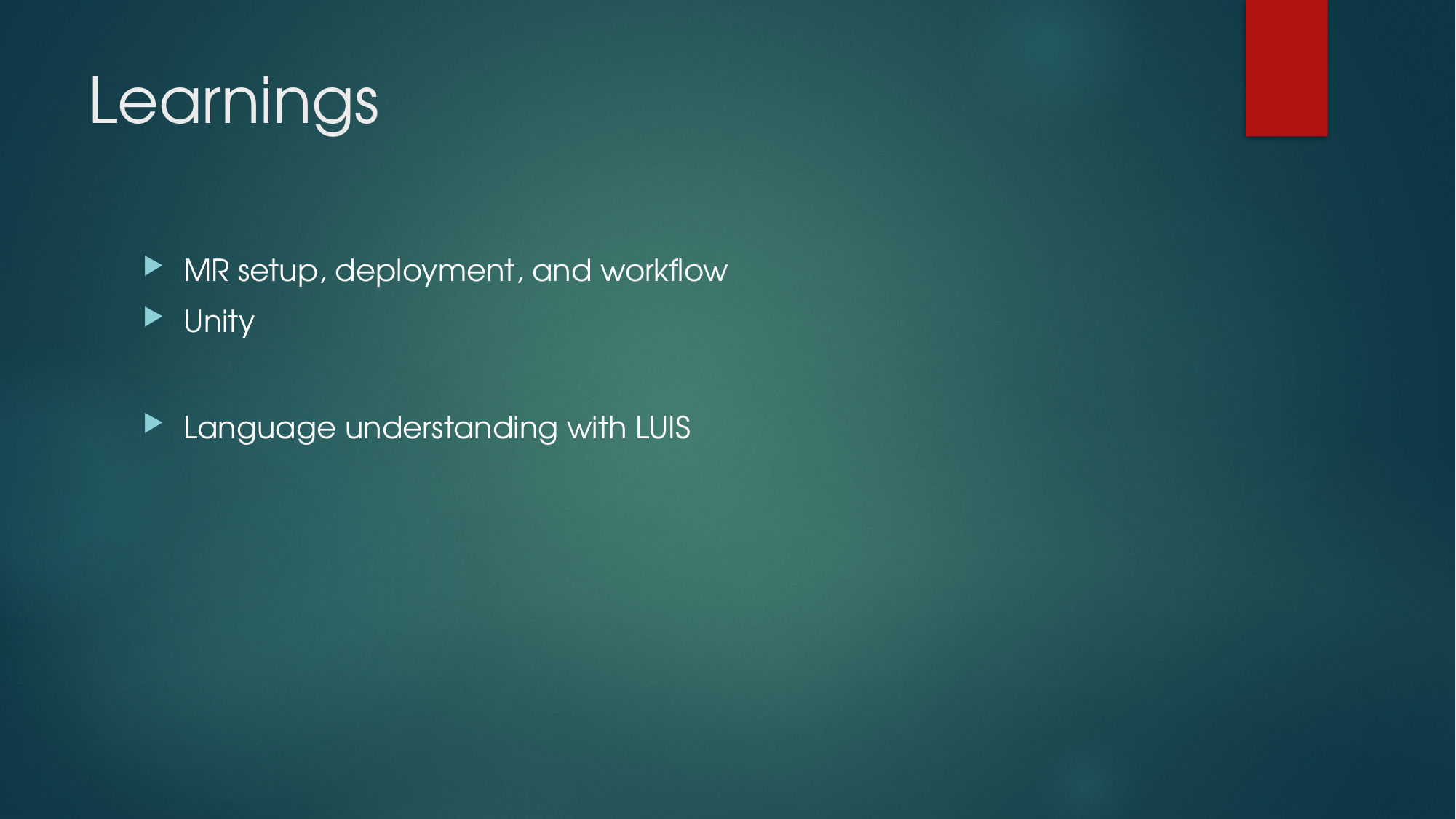

# Learnings
MR setup, deployment, and workflow
Unity

Language understanding with LUIS